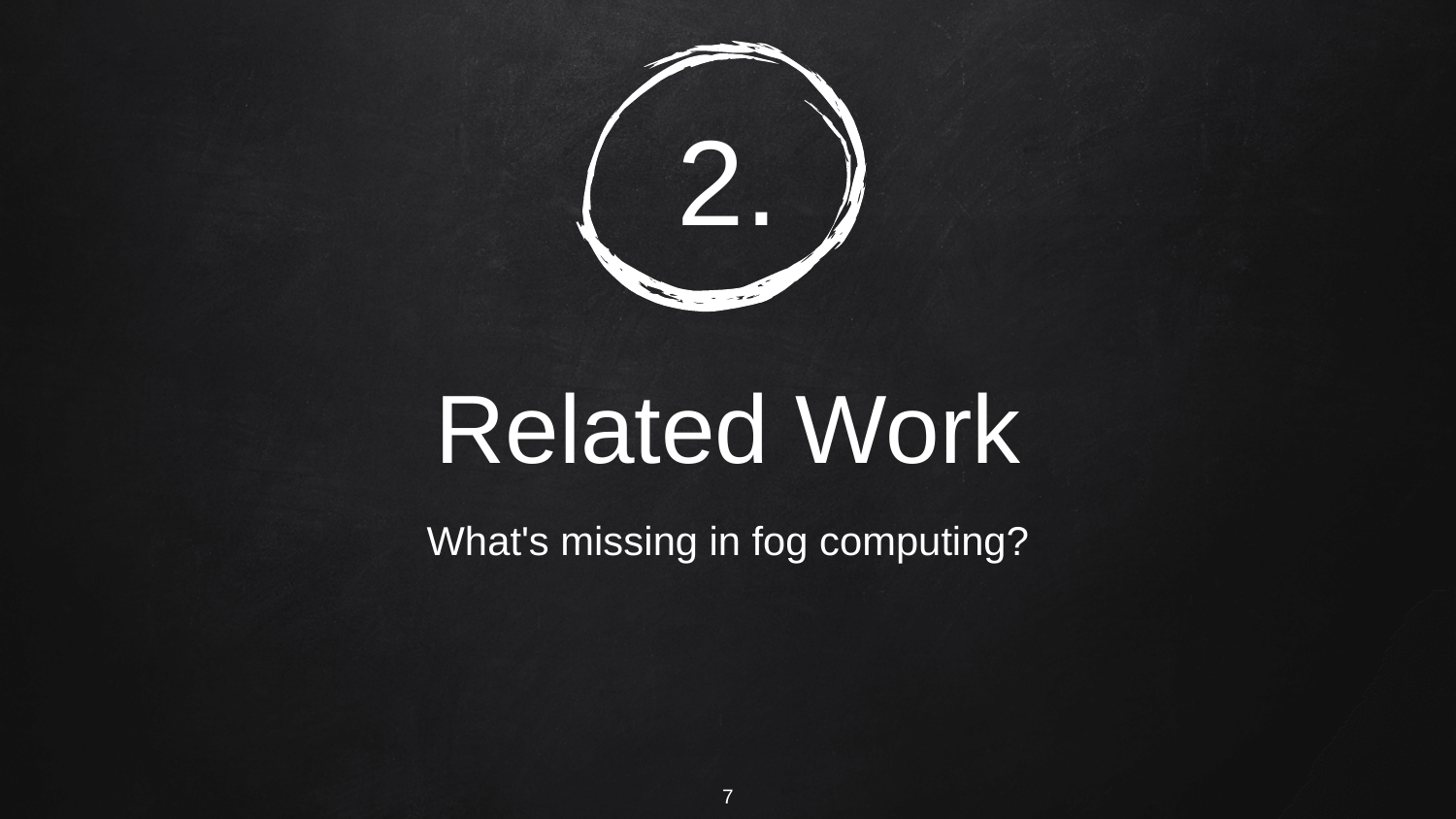

# 2.

Related Work
What's missing in fog computing?
7